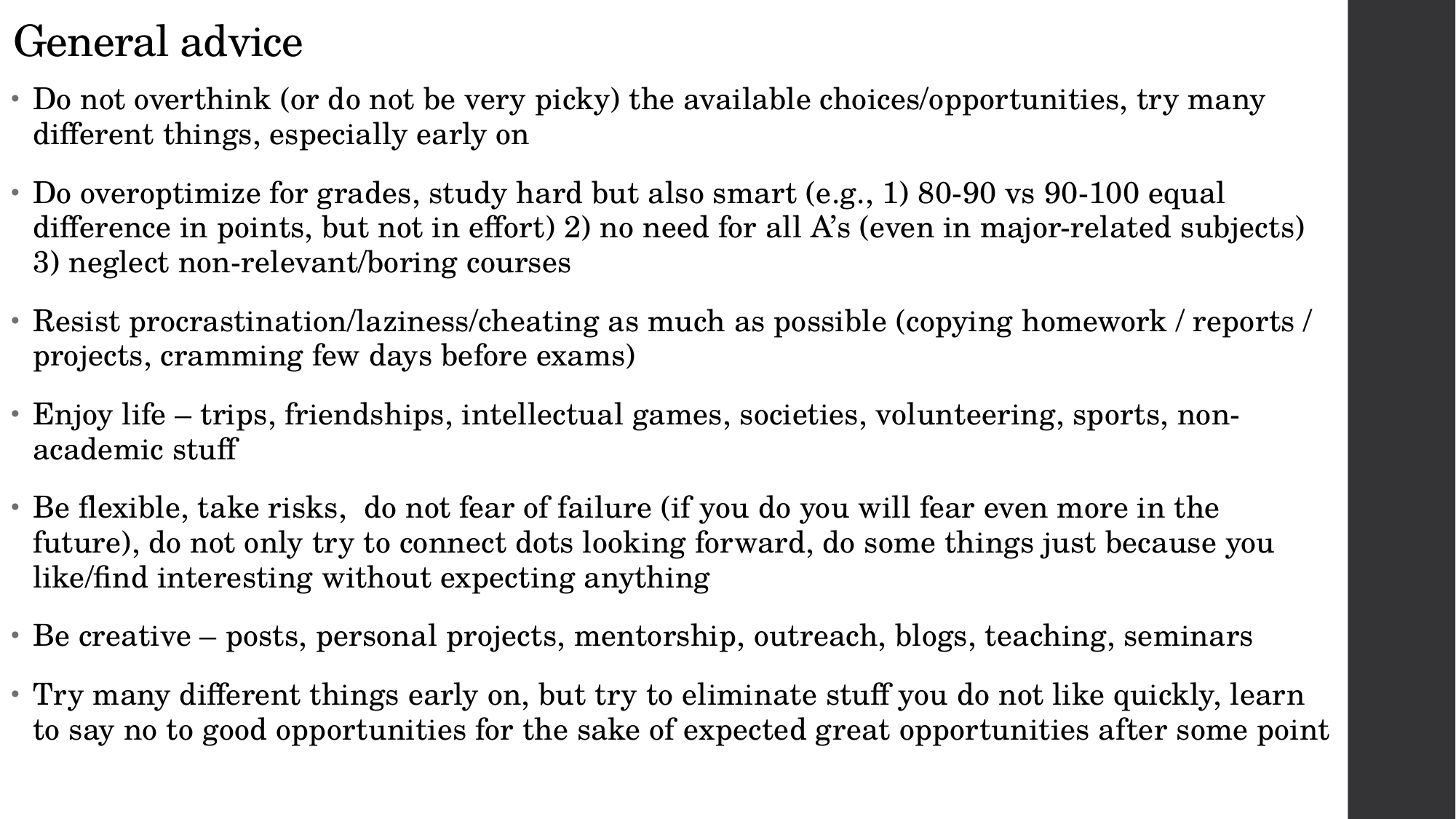

# General advice
Do not overthink (or do not be very picky) the available choices/opportunities, try many different things, especially early on
Do overoptimize for grades, study hard but also smart (e.g., 1) 80-90 vs 90-100 equal difference in points, but not in effort) 2) no need for all A’s (even in major-related subjects) 3) neglect non-relevant/boring courses
Resist procrastination/laziness/cheating as much as possible (copying homework / reports / projects, cramming few days before exams)
Enjoy life – trips, friendships, intellectual games, societies, volunteering, sports, non-academic stuff
Be flexible, take risks,  do not fear of failure (if you do you will fear even more in the future), do not only try to connect dots looking forward, do some things just because you like/find interesting without expecting anything
Be creative – posts, personal projects, mentorship, outreach, blogs, teaching, seminars
Try many different things early on, but try to eliminate stuff you do not like quickly, learn to say no to good opportunities for the sake of expected great opportunities after some point